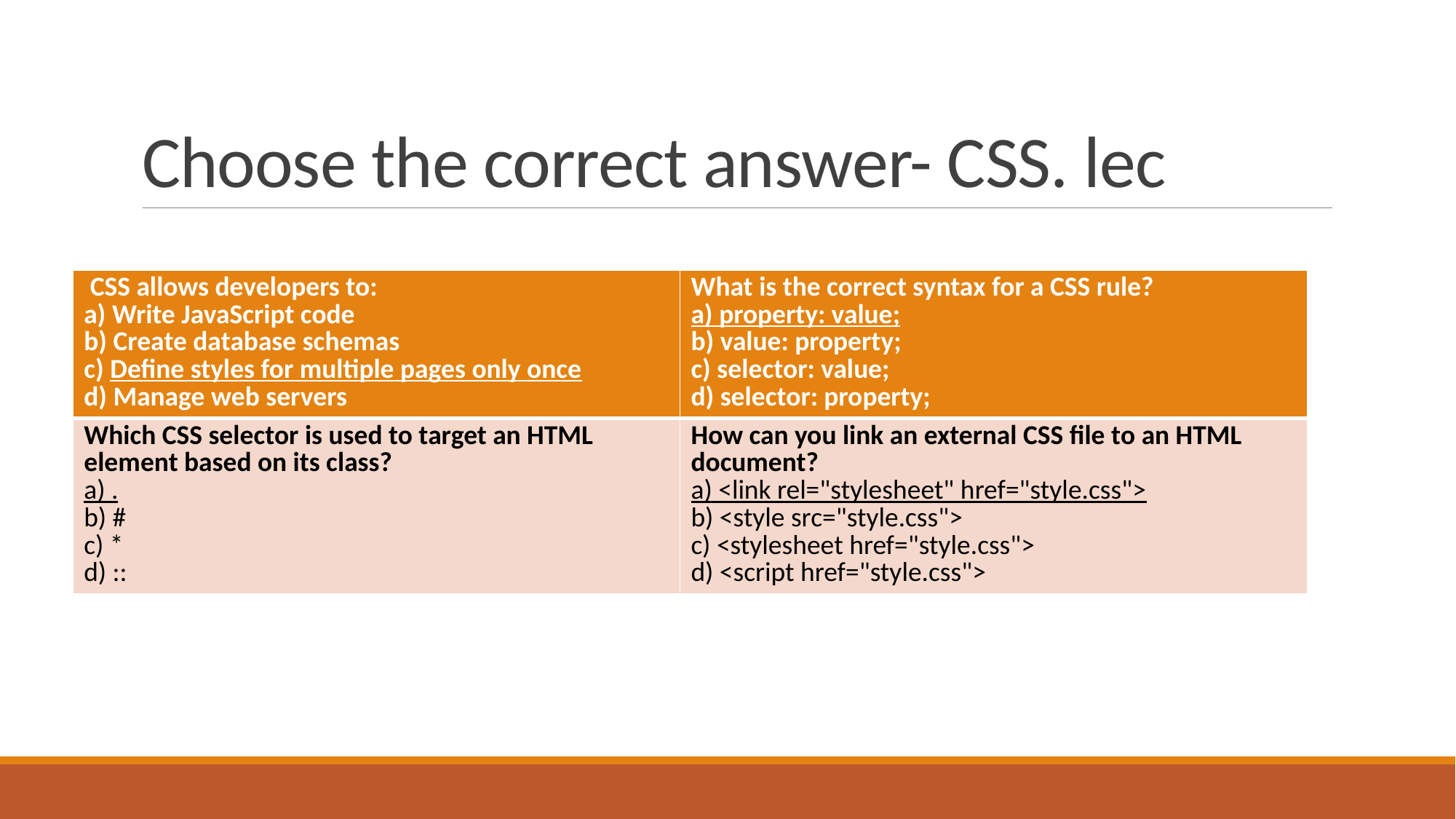

# Choose the correct answer- CSS. lec
| CSS allows developers to: a) Write JavaScript code b) Create database schemas c) Define styles for multiple pages only once d) Manage web servers | What is the correct syntax for a CSS rule? a) property: value; b) value: property; c) selector: value; d) selector: property; |
| --- | --- |
| Which CSS selector is used to target an HTML element based on its class? a) . b) # c) \* d) :: | How can you link an external CSS file to an HTML document? a) <link rel="stylesheet" href="style.css"> b) <style src="style.css"> c) <stylesheet href="style.css"> d) <script href="style.css"> |